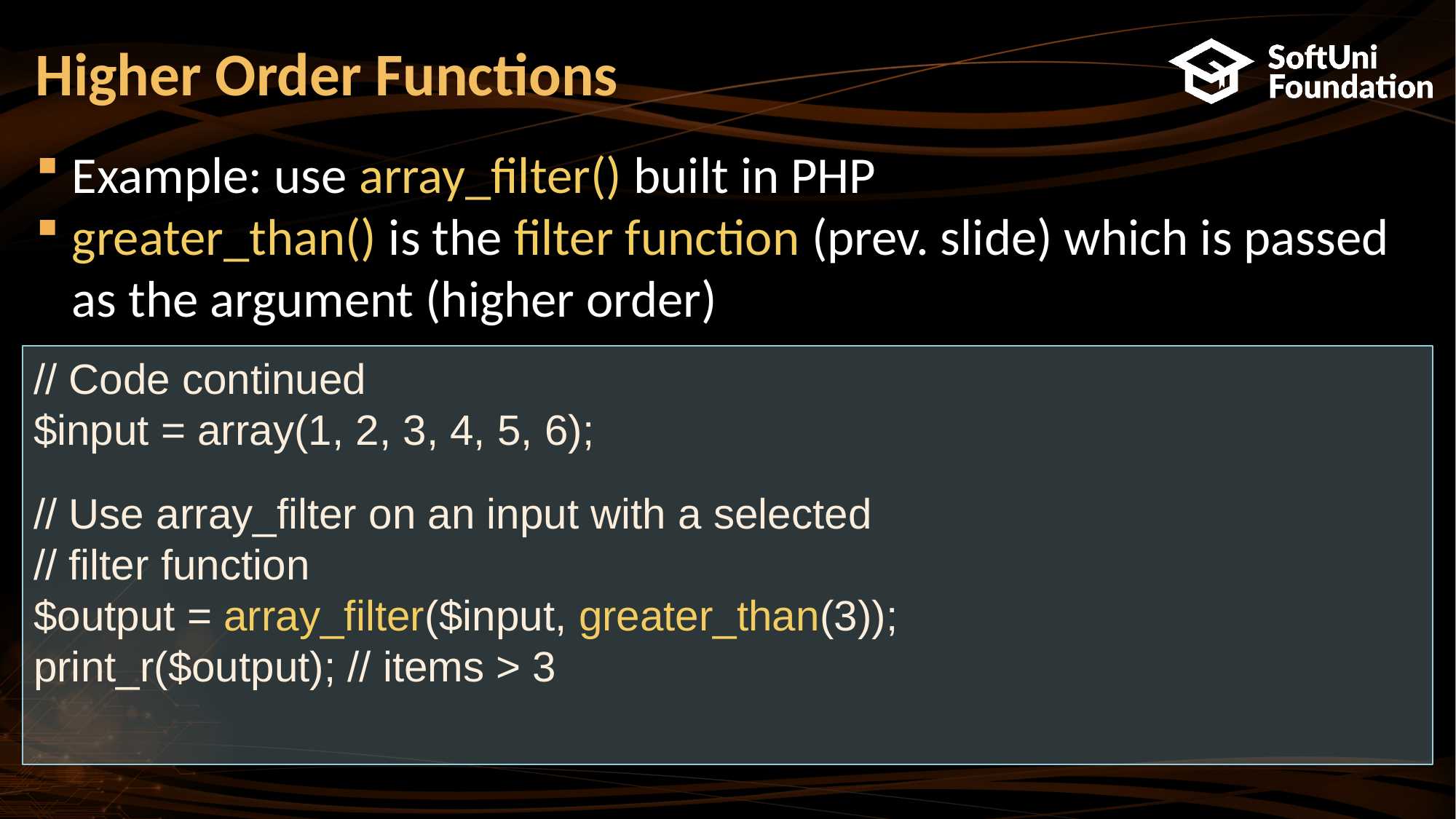

Higher Order Functions
Example: use array_filter() built in PHP
greater_than() is the filter function (prev. slide) which is passed as the argument (higher order)
// Code continued
$input = array(1, 2, 3, 4, 5, 6);

// Use array_filter on an input with a selected
// filter function
$output = array_filter($input, greater_than(3));
print_r($output); // items > 3